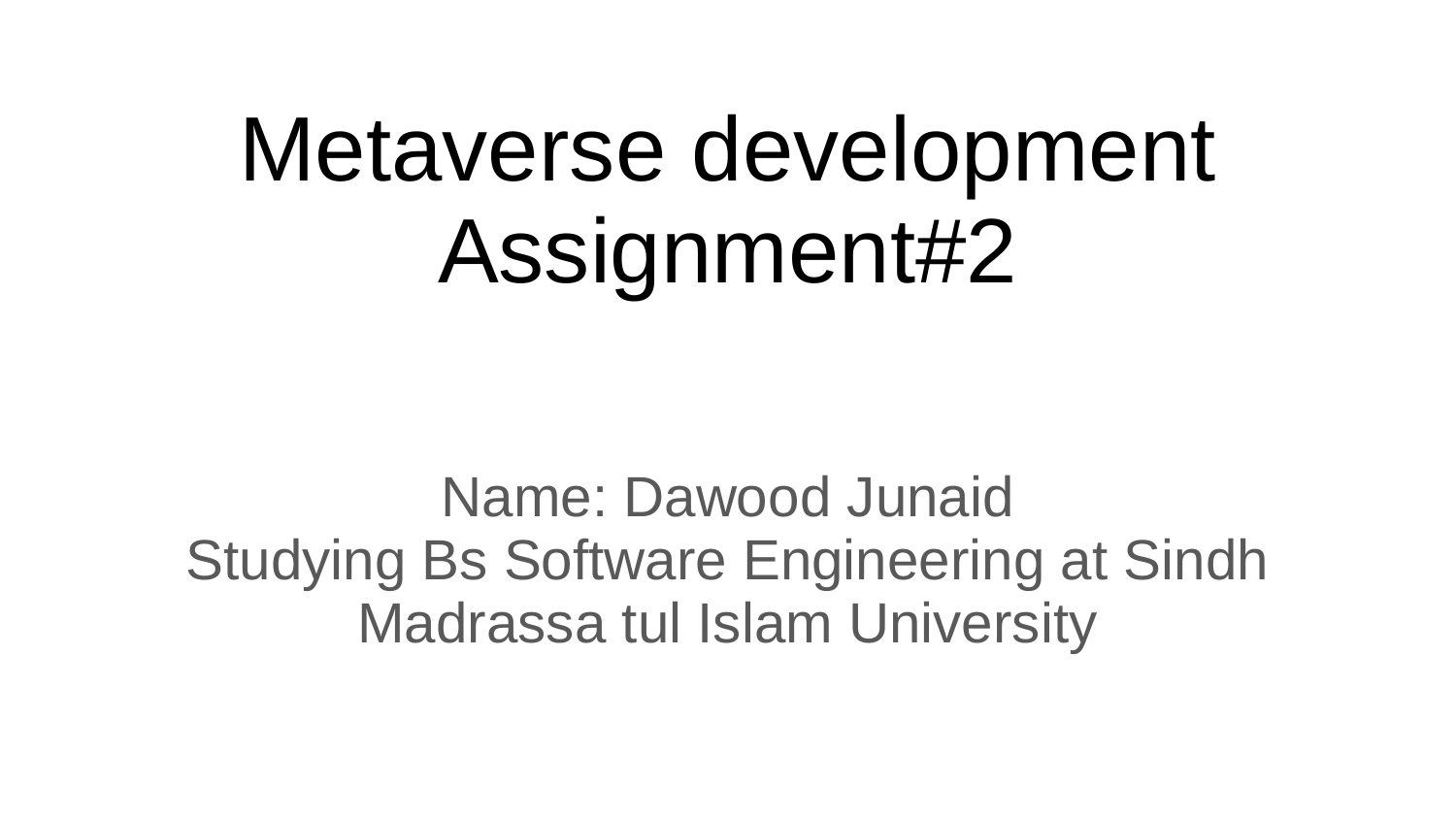

# Metaverse development
Assignment#2
Name: Dawood Junaid
Studying Bs Software Engineering at Sindh Madrassa tul Islam University